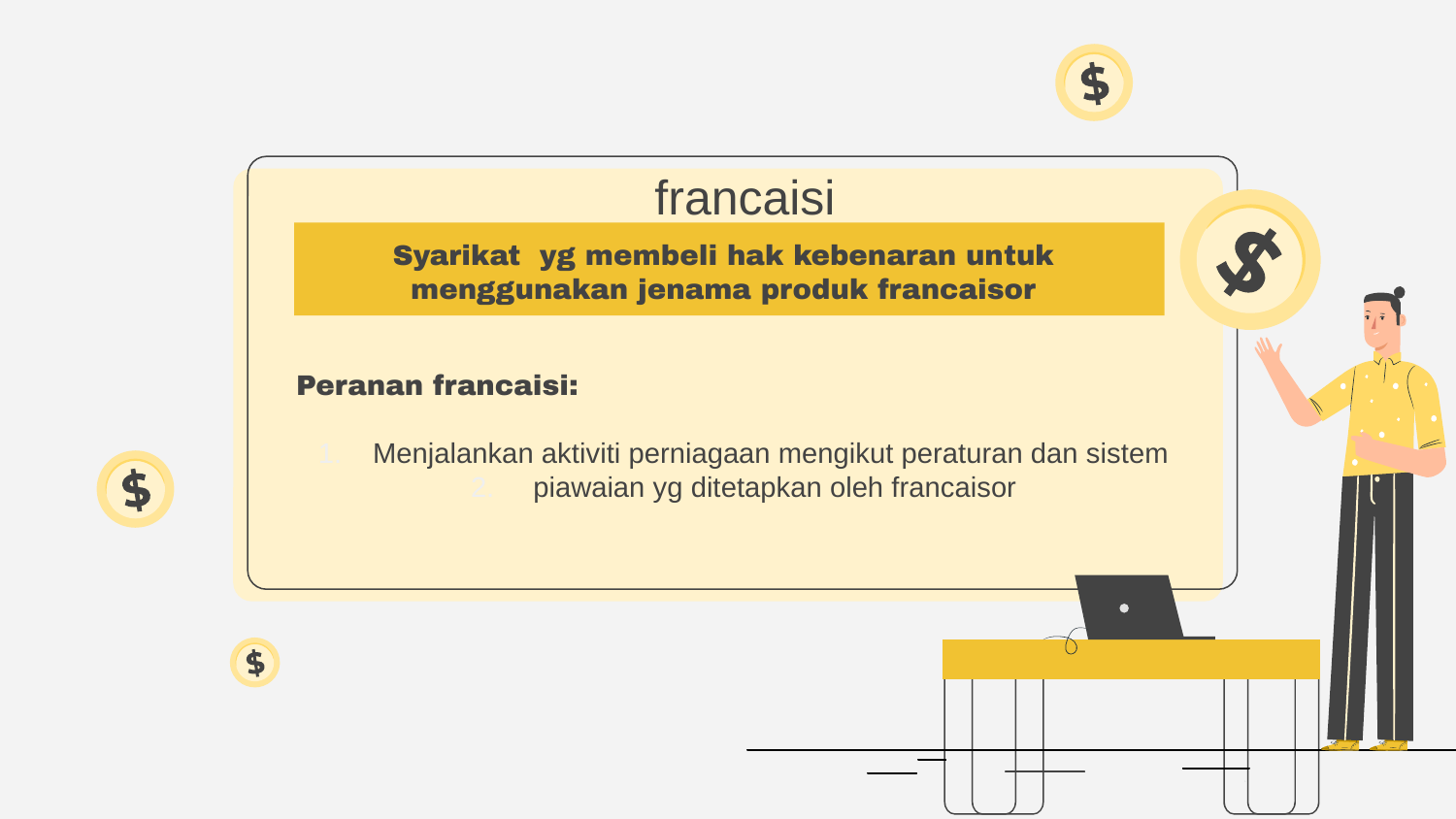

# francaisi

Syarikat  yg membeli hak kebenaran untuk menggunakan jenama produk francaisor

Peranan francaisi:

Menjalankan aktiviti perniagaan mengikut peraturan dan sistem
 piawaian yg ditetapkan oleh francaisor